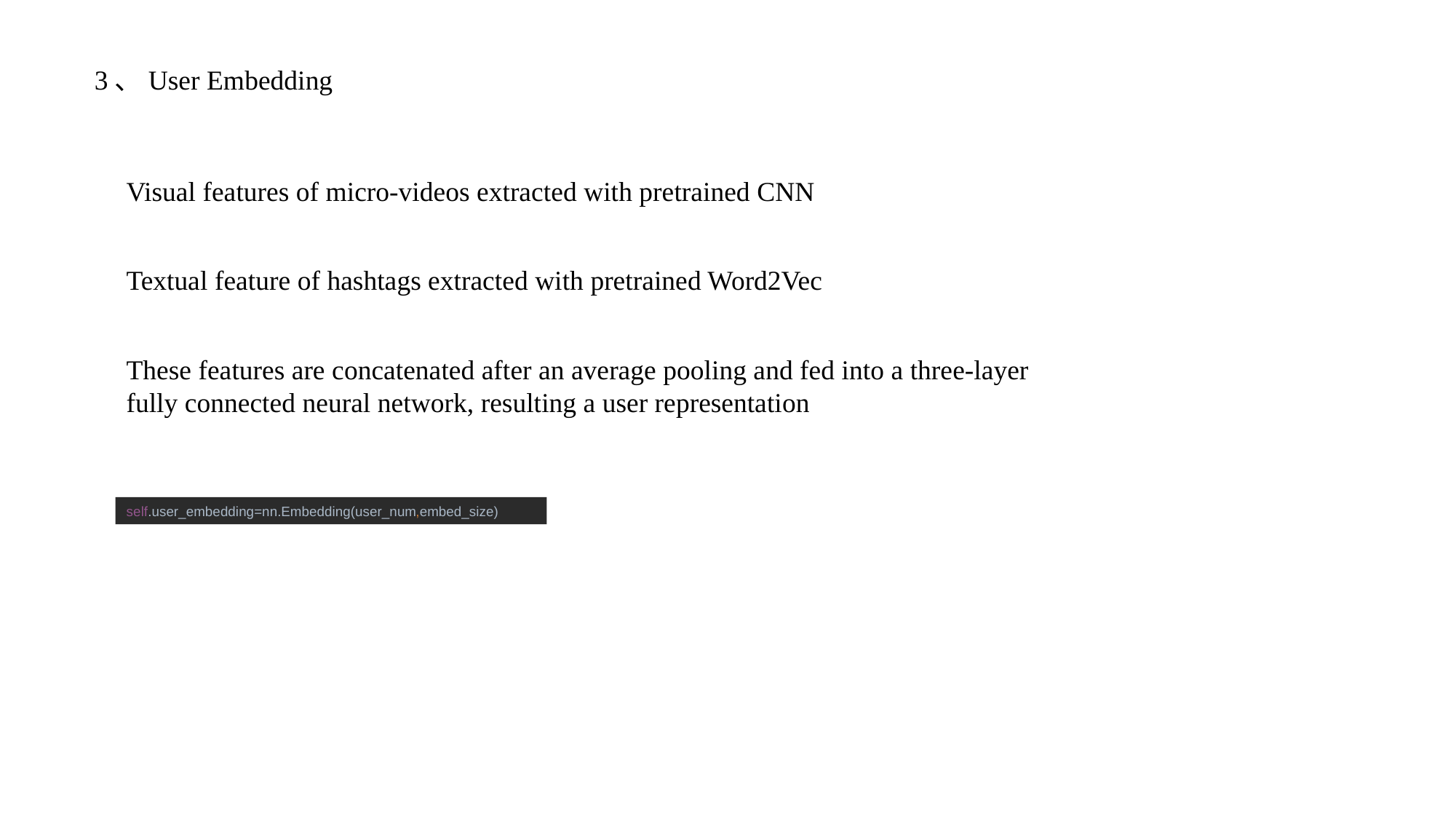

3、User Embedding
Visual features of micro-videos extracted with pretrained CNN
Textual feature of hashtags extracted with pretrained Word2Vec
These features are concatenated after an average pooling and fed into a three-layer fully connected neural network, resulting a user representation
self.user_embedding=nn.Embedding(user_num,embed_size)